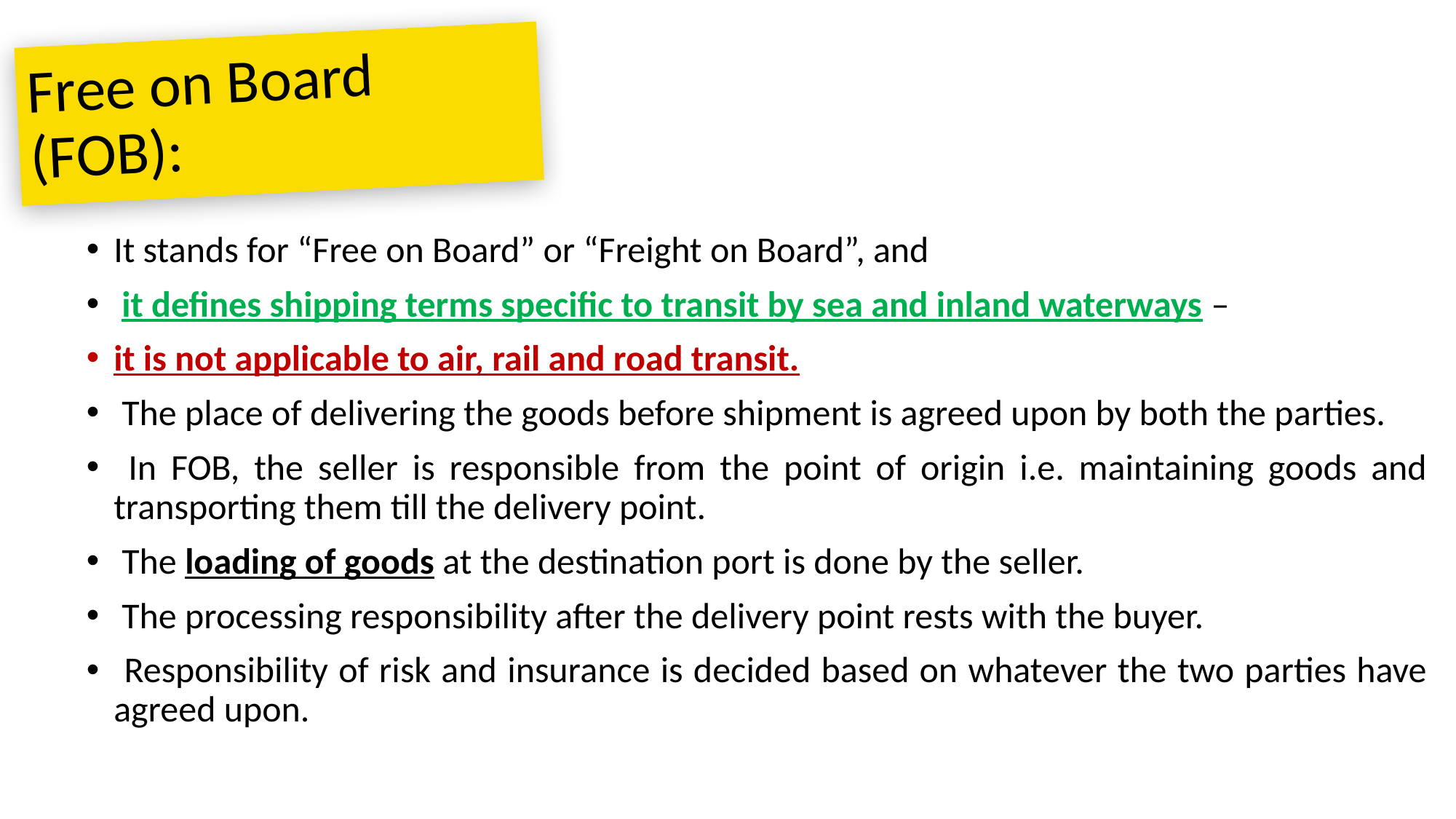

Free on Board (FOB):
It stands for “Free on Board” or “Freight on Board”, and
 it defines shipping terms specific to transit by sea and inland waterways –
it is not applicable to air, rail and road transit.
 The place of delivering the goods before shipment is agreed upon by both the parties.
 In FOB, the seller is responsible from the point of origin i.e. maintaining goods and transporting them till the delivery point.
 The loading of goods at the destination port is done by the seller.
 The processing responsibility after the delivery point rests with the buyer.
 Responsibility of risk and insurance is decided based on whatever the two parties have agreed upon.